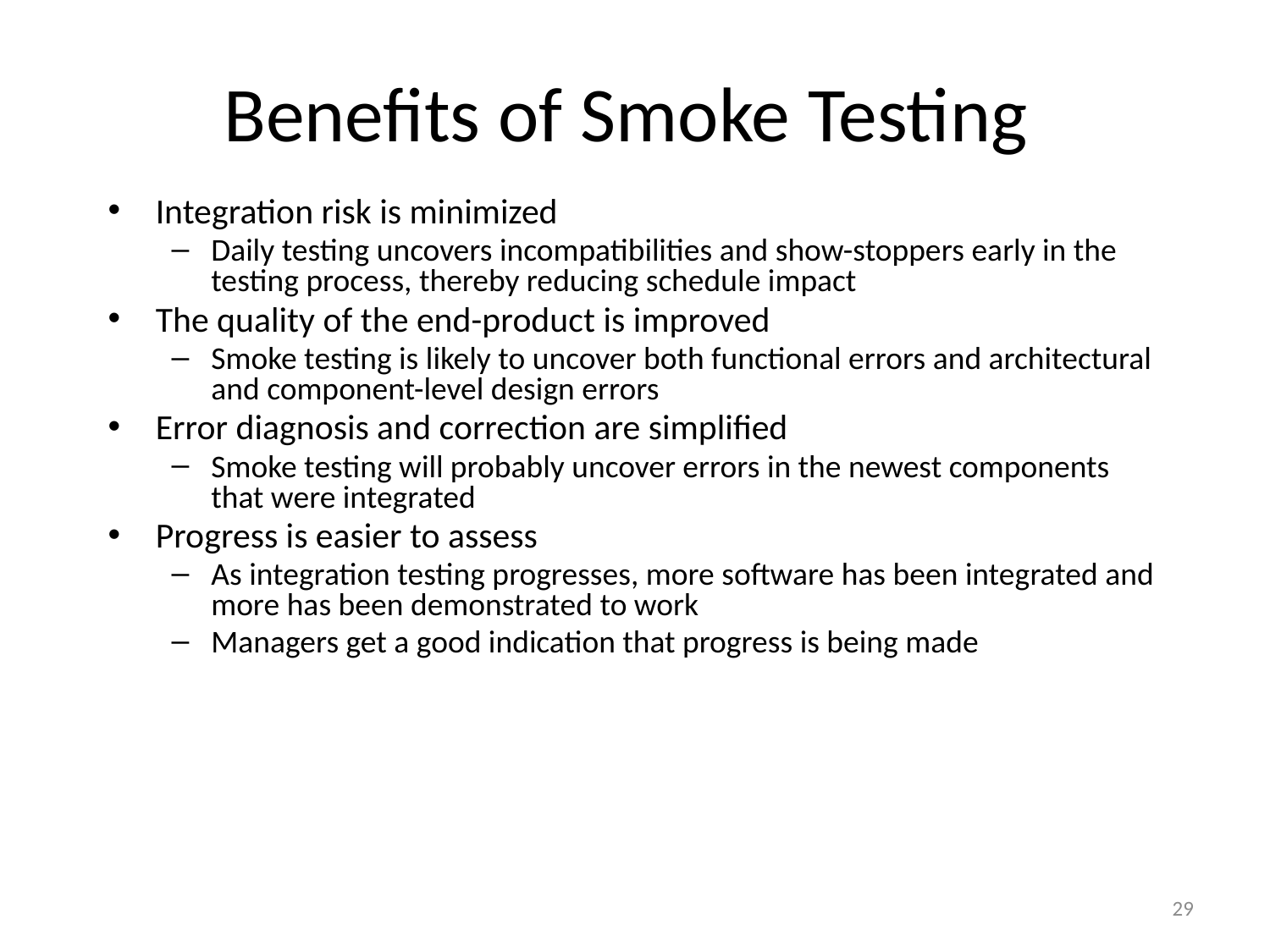

# Benefits of Smoke Testing
Integration risk is minimized
Daily testing uncovers incompatibilities and show-stoppers early in the testing process, thereby reducing schedule impact
The quality of the end-product is improved
Smoke testing is likely to uncover both functional errors and architectural and component-level design errors
Error diagnosis and correction are simplified
Smoke testing will probably uncover errors in the newest components that were integrated
Progress is easier to assess
As integration testing progresses, more software has been integrated and more has been demonstrated to work
Managers get a good indication that progress is being made

29